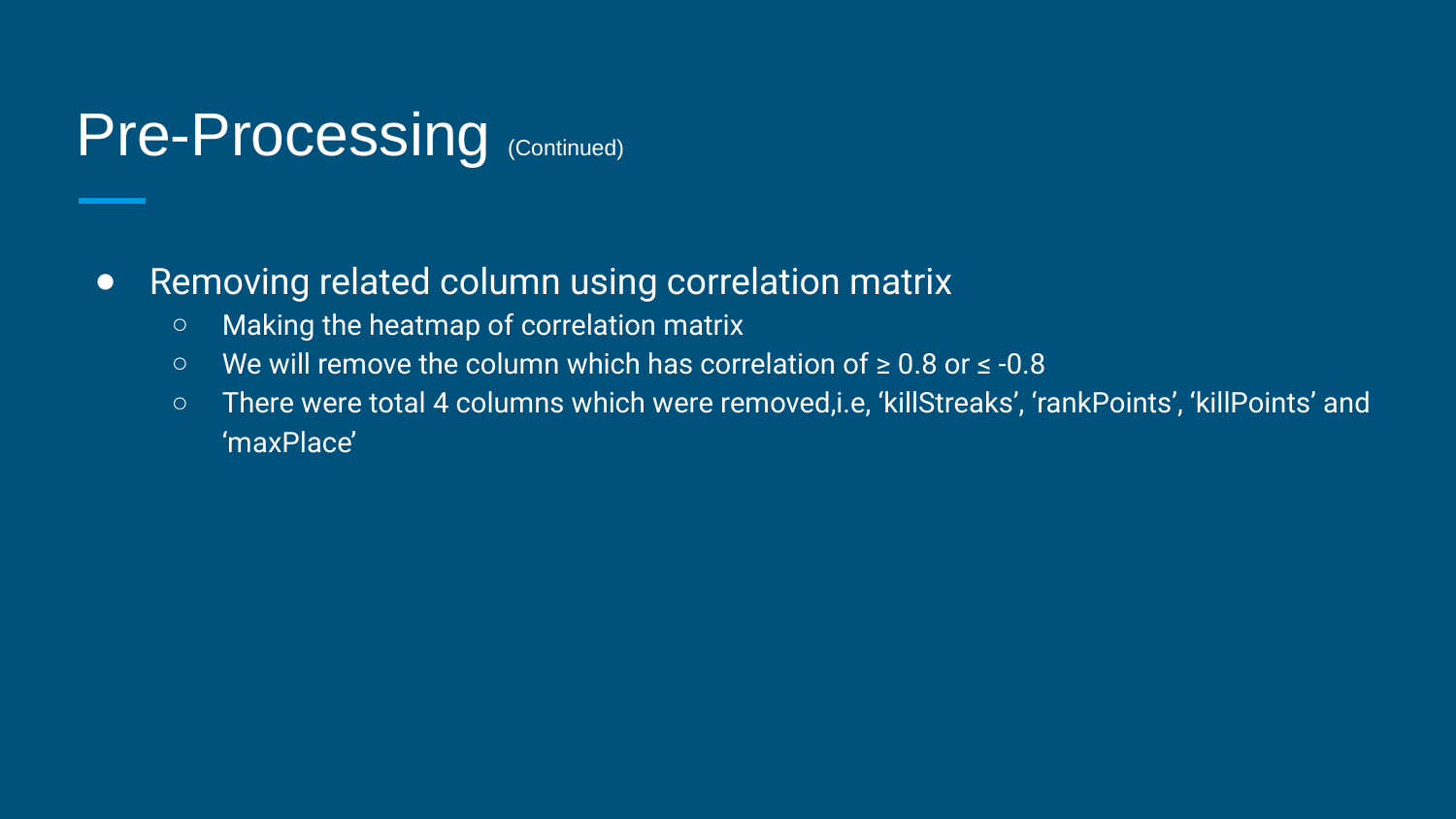

# Pre-Processing (Continued)
Removing related column using correlation matrix
Making the heatmap of correlation matrix
We will remove the column which has correlation of ≥ 0.8 or ≤ -0.8
There were total 4 columns which were removed,i.e, ‘killStreaks’, ‘rankPoints’, ‘killPoints’ and ‘maxPlace’